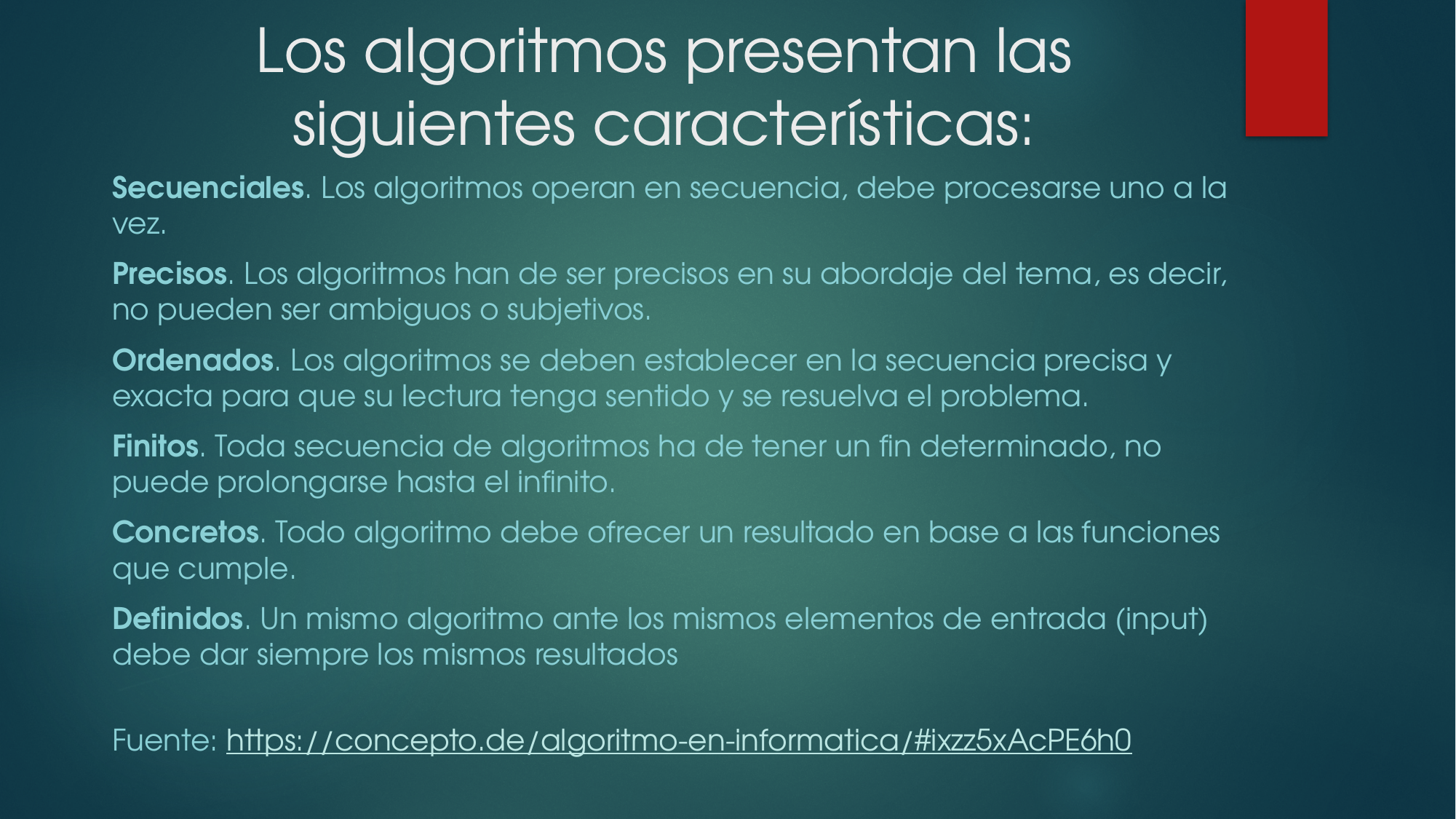

# Los algoritmos presentan las siguientes características:
Secuenciales. Los algoritmos operan en secuencia, debe procesarse uno a la vez.
Precisos. Los algoritmos han de ser precisos en su abordaje del tema, es decir, no pueden ser ambiguos o subjetivos.
Ordenados. Los algoritmos se deben establecer en la secuencia precisa y exacta para que su lectura tenga sentido y se resuelva el problema.
Finitos. Toda secuencia de algoritmos ha de tener un fin determinado, no puede prolongarse hasta el infinito.
Concretos. Todo algoritmo debe ofrecer un resultado en base a las funciones que cumple.
Definidos. Un mismo algoritmo ante los mismos elementos de entrada (input) debe dar siempre los mismos resultados
Fuente: https://concepto.de/algoritmo-en-informatica/#ixzz5xAcPE6h0